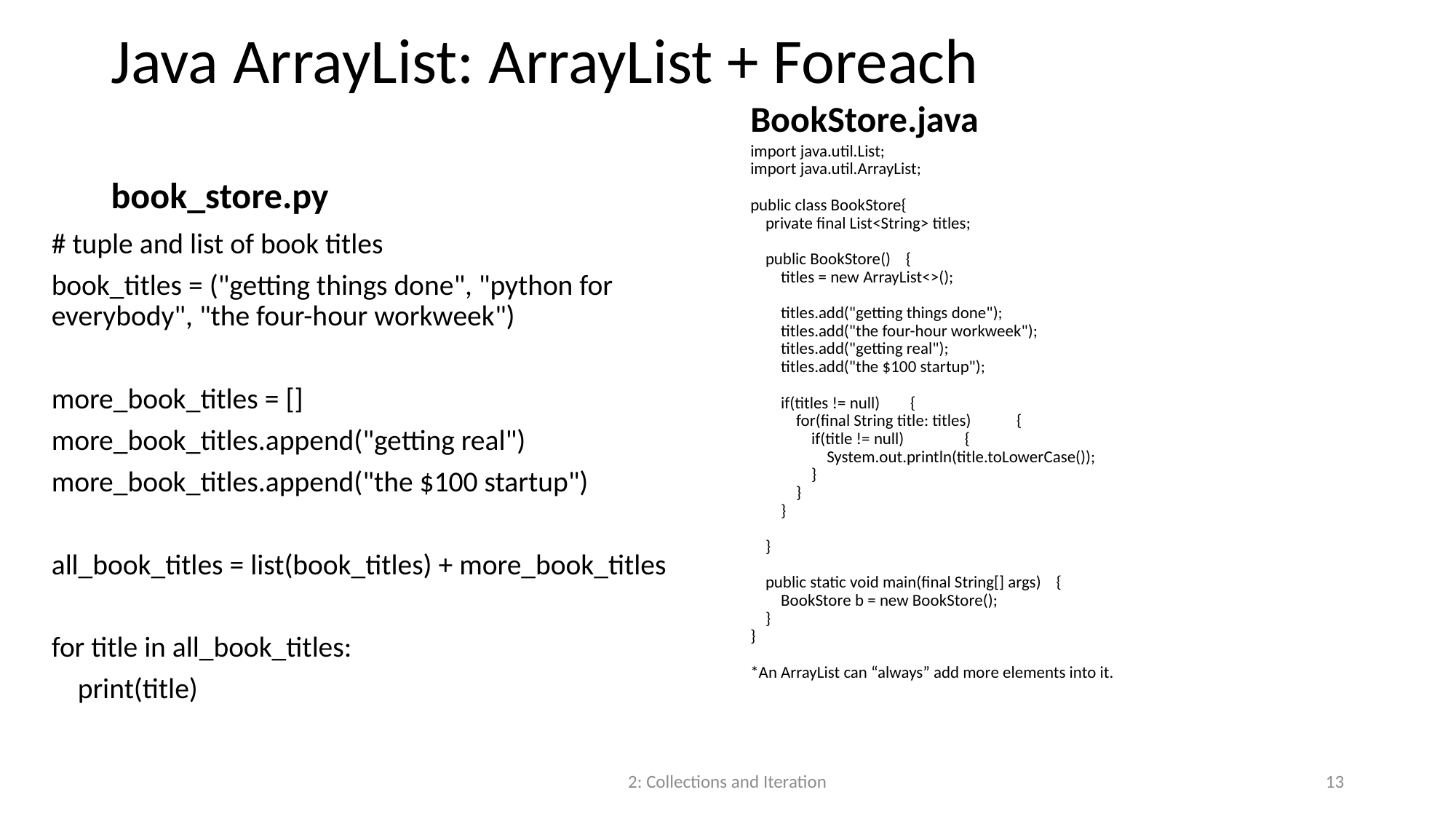

# Java ArrayList: ArrayList + Foreach
BookStore.java
import java.util.List;
import java.util.ArrayList;

public class BookStore{
    private final List<String> titles;

    public BookStore()    {
        titles = new ArrayList<>();

        titles.add("getting things done");
        titles.add("the four-hour workweek");
        titles.add("getting real");
        titles.add("the $100 startup");

        if(titles != null)        {
            for(final String title: titles)            {
                if(title != null)                {
                    System.out.println(title.toLowerCase());
                }
            }
        }

    }

    public static void main(final String[] args)    {
        BookStore b = new BookStore();
    }
}

*An ArrayList can “always” add more elements into it.
book_store.py
# tuple and list of book titles
book_titles = ("getting things done", "python for everybody", "the four-hour workweek")

more_book_titles = []
more_book_titles.append("getting real")
more_book_titles.append("the $100 startup")

all_book_titles = list(book_titles) + more_book_titles

for title in all_book_titles:
    print(title)

2: Collections and Iteration
13